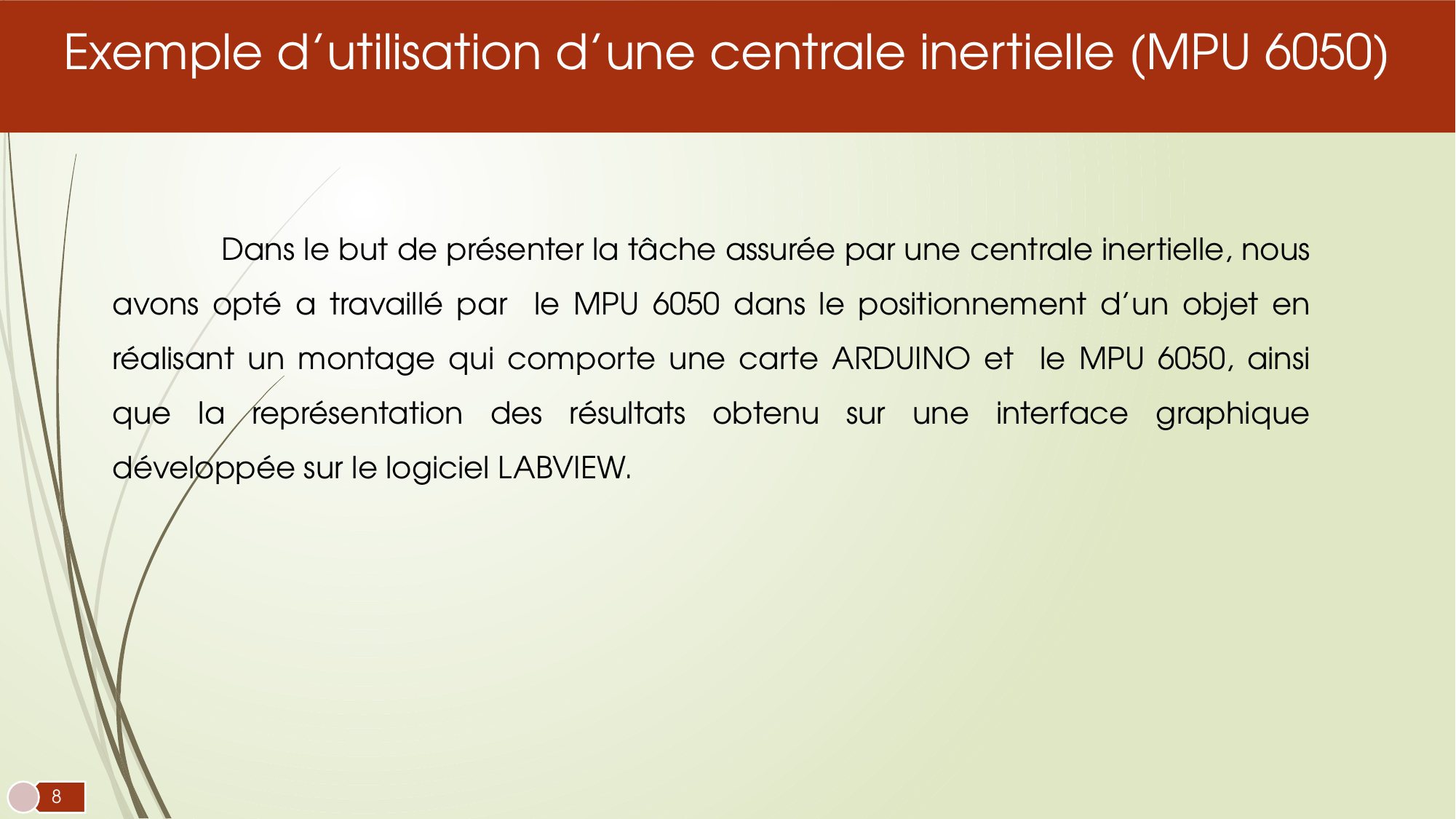

Exemple d’utilisation d’une centrale inertielle (MPU 6050)

	Dans le but de présenter la tâche assurée par une centrale inertielle, nous avons opté a travaillé par  le MPU 6050 dans le positionnement d’un objet en réalisant un montage qui comporte une carte ARDUINO et  le MPU 6050, ainsi que la représentation des résultats obtenu sur une interface graphique développée sur le logiciel LABVIEW.
8